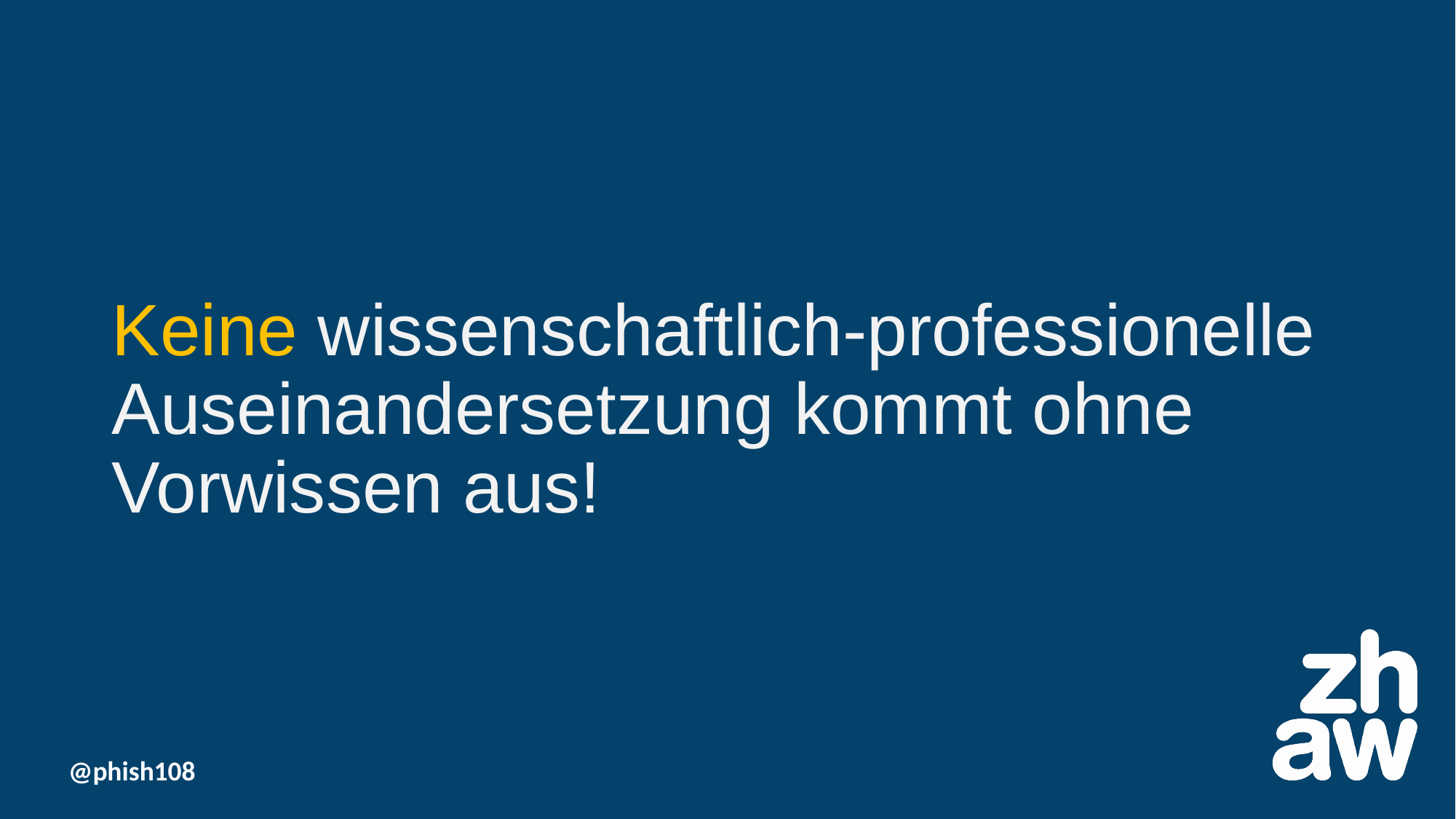

Keine wissenschaftlich-professionelle Auseinandersetzung kommt ohne Vorwissen aus!